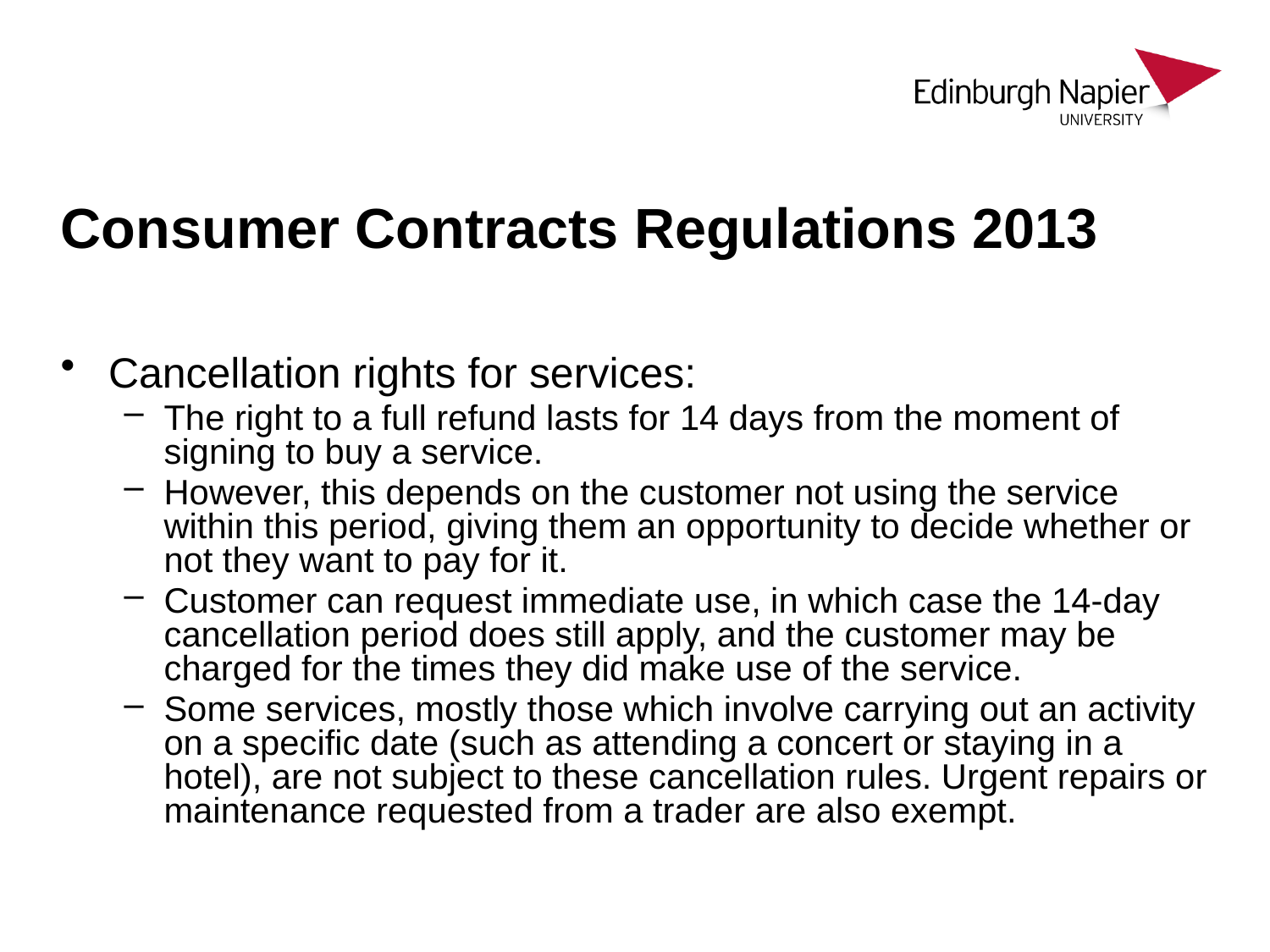

# Consumer Contracts Regulations 2013

Cancellation rights for services:
The right to a full refund lasts for 14 days from the moment of signing to buy a service.
However, this depends on the customer not using the service within this period, giving them an opportunity to decide whether or not they want to pay for it.
Customer can request immediate use, in which case the 14-day cancellation period does still apply, and the customer may be charged for the times they did make use of the service.
Some services, mostly those which involve carrying out an activity on a specific date (such as attending a concert or staying in a hotel), are not subject to these cancellation rules. Urgent repairs or maintenance requested from a trader are also exempt.